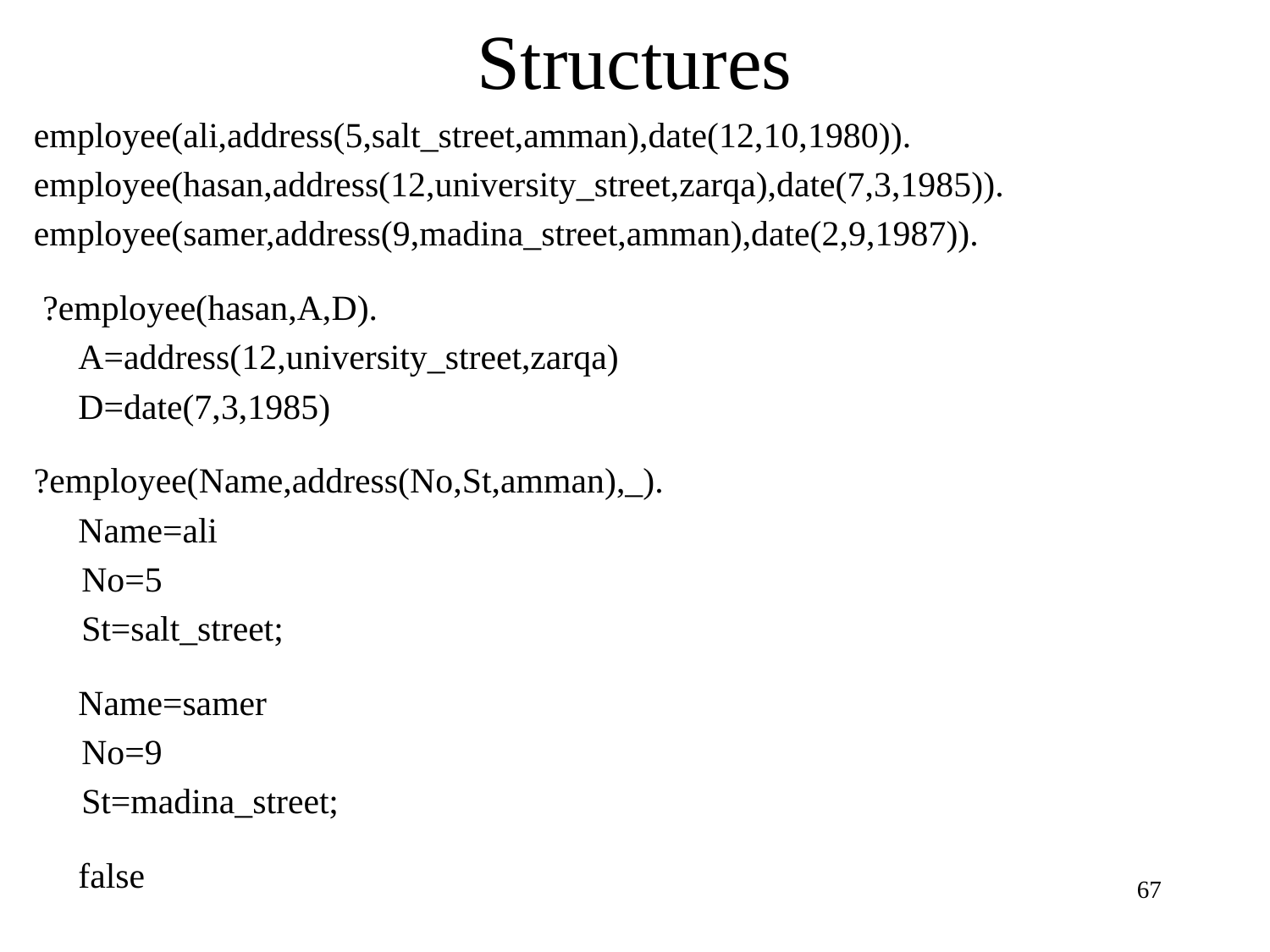

# Structures
employee(ali,address(5,salt_street,amman),date(12,10,1980)).
employee(hasan,address(12,university_street,zarqa),date(7,3,1985)).
employee(samer,address(9,madina_street,amman),date(2,9,1987)).

 ?employee(hasan,A,D).
     A=address(12,university_street,zarqa)
     D=date(7,3,1985)

?employee(Name,address(No,St,amman),_).
     Name=ali
	No=5
	St=salt_street;

     Name=samer
	No=9
	St=madina_street;

     false

     no

67